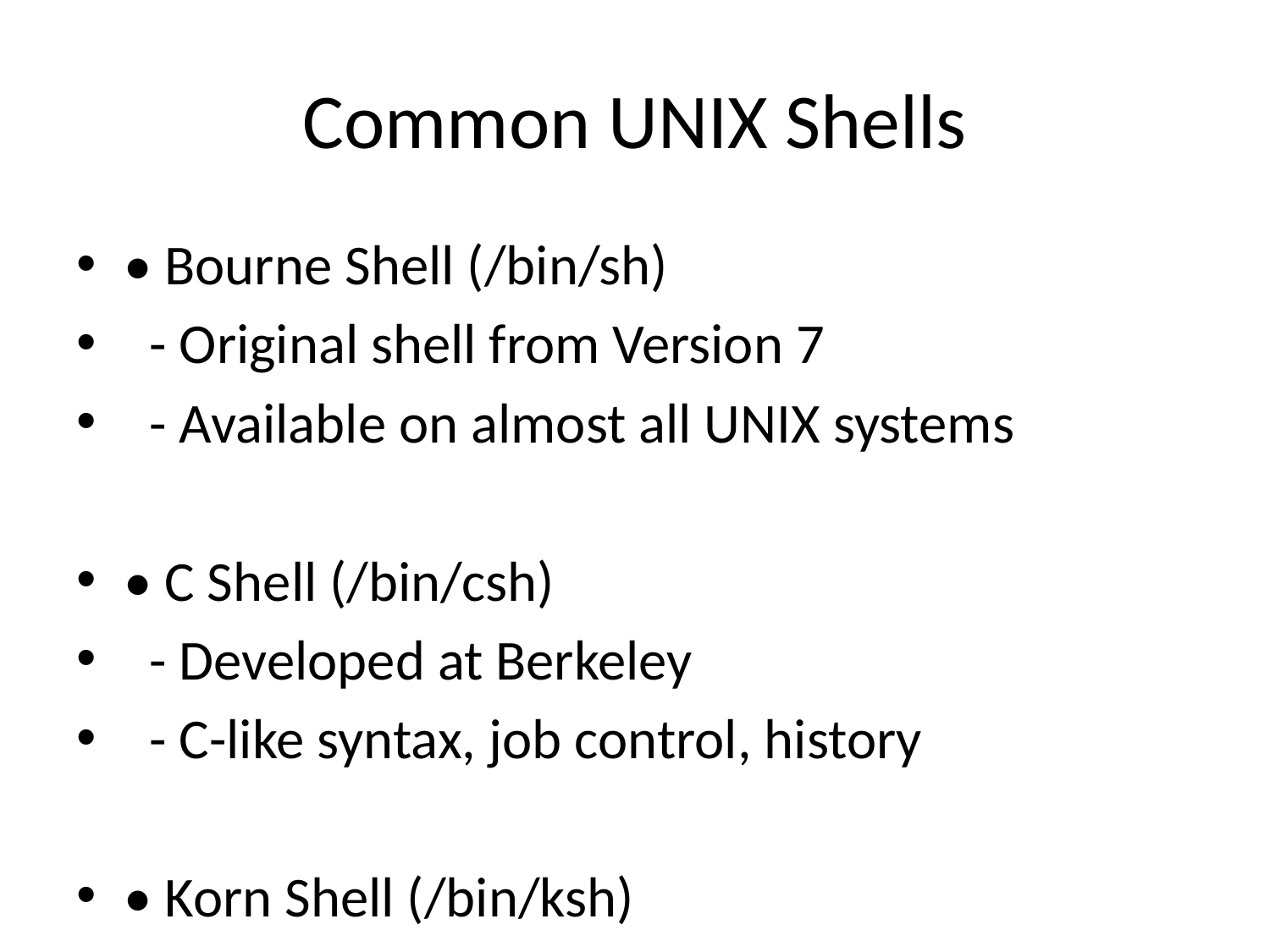

# Common UNIX Shells
• Bourne Shell (/bin/sh)
  - Original shell from Version 7
  - Available on almost all UNIX systems

• C Shell (/bin/csh)
  - Developed at Berkeley
  - C-like syntax, job control, history

• Korn Shell (/bin/ksh)
  - Successor to Bourne shell
  - Combines best features

• Bourne-again Shell (/bin/bash)
  - GNU shell, default on Linux
  - POSIX conformant